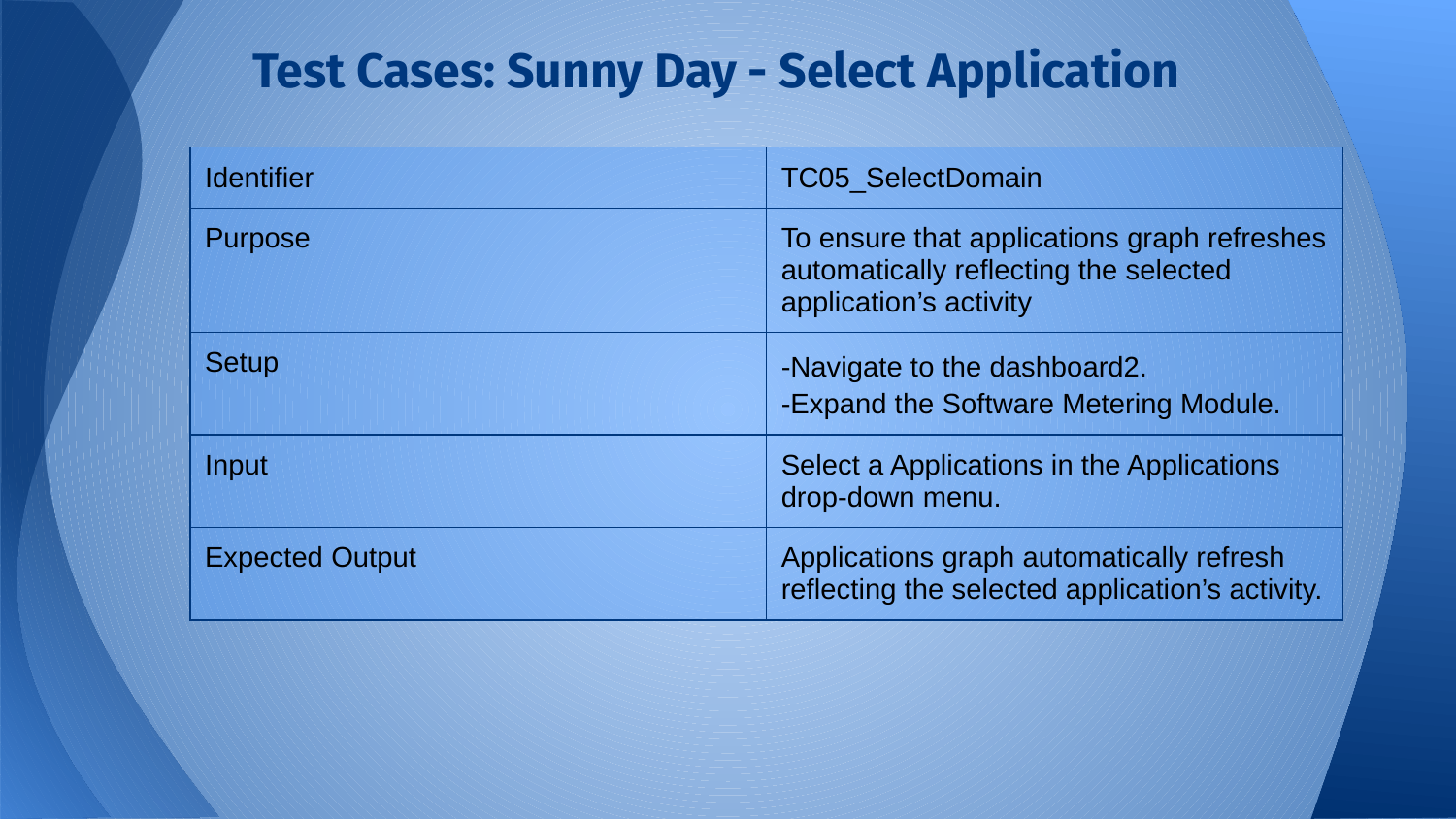

# Test Cases: Sunny Day - Select Application
| Identifier | TC05\_SelectDomain |
| --- | --- |
| Purpose | To ensure that applications graph refreshes automatically reflecting the selected application’s activity |
| Setup | -Navigate to the dashboard2. -Expand the Software Metering Module. |
| Input | Select a Applications in the Applications drop-down menu. |
| Expected Output | Applications graph automatically refresh reflecting the selected application’s activity. |